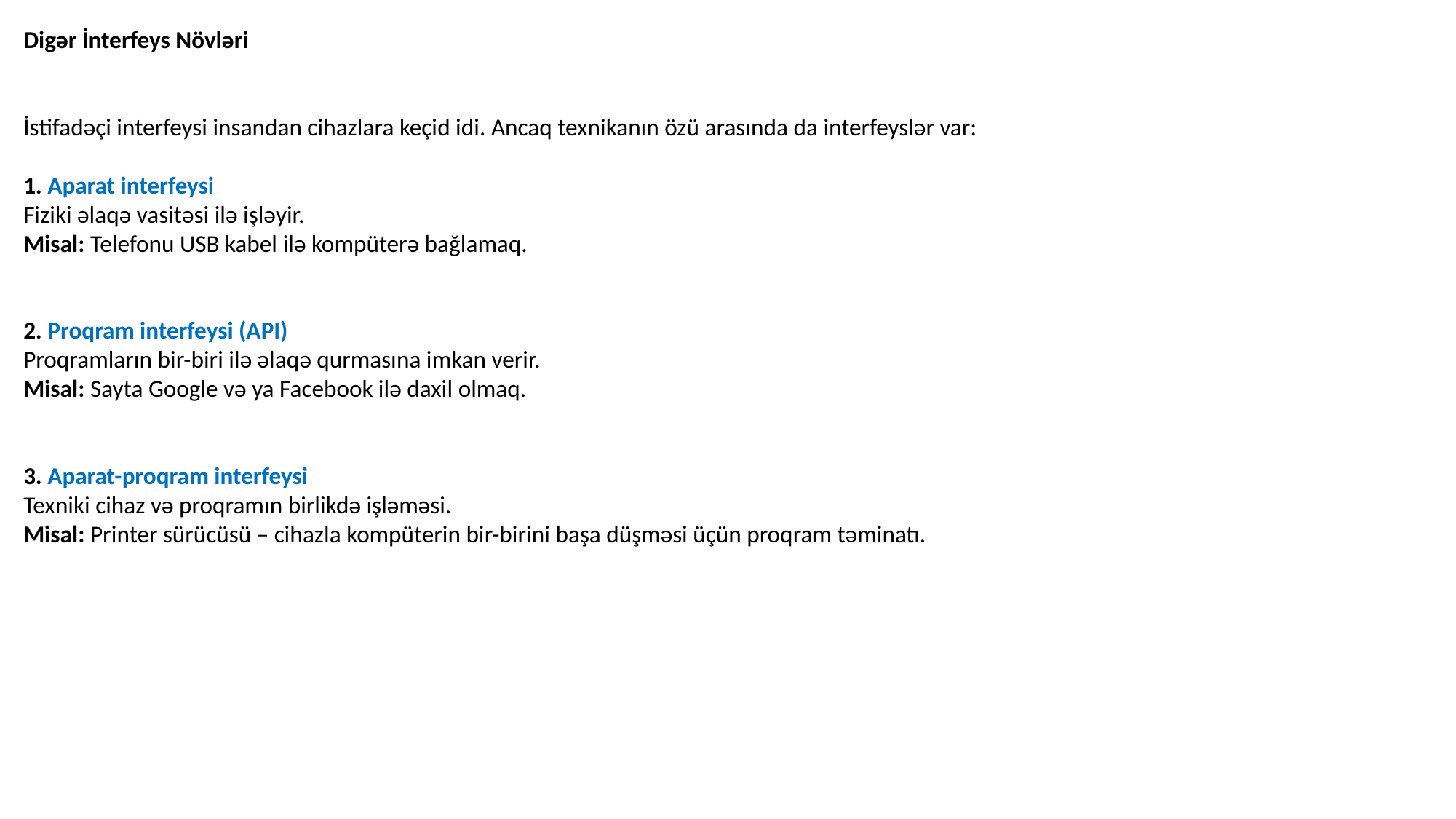

Digər İnterfeys Növləri

İstifadəçi interfeysi insandan cihazlara keçid idi. Ancaq texnikanın özü arasında da interfeyslər var:

1. Aparat interfeysi
Fiziki əlaqə vasitəsi ilə işləyir.
Misal: Telefonu USB kabel ilə kompüterə bağlamaq.

2. Proqram interfeysi (API)
Proqramların bir-biri ilə əlaqə qurmasına imkan verir.
Misal: Sayta Google və ya Facebook ilə daxil olmaq.

3. Aparat-proqram interfeysi
Texniki cihaz və proqramın birlikdə işləməsi.
Misal: Printer sürücüsü – cihazla kompüterin bir-birini başa düşməsi üçün proqram təminatı.